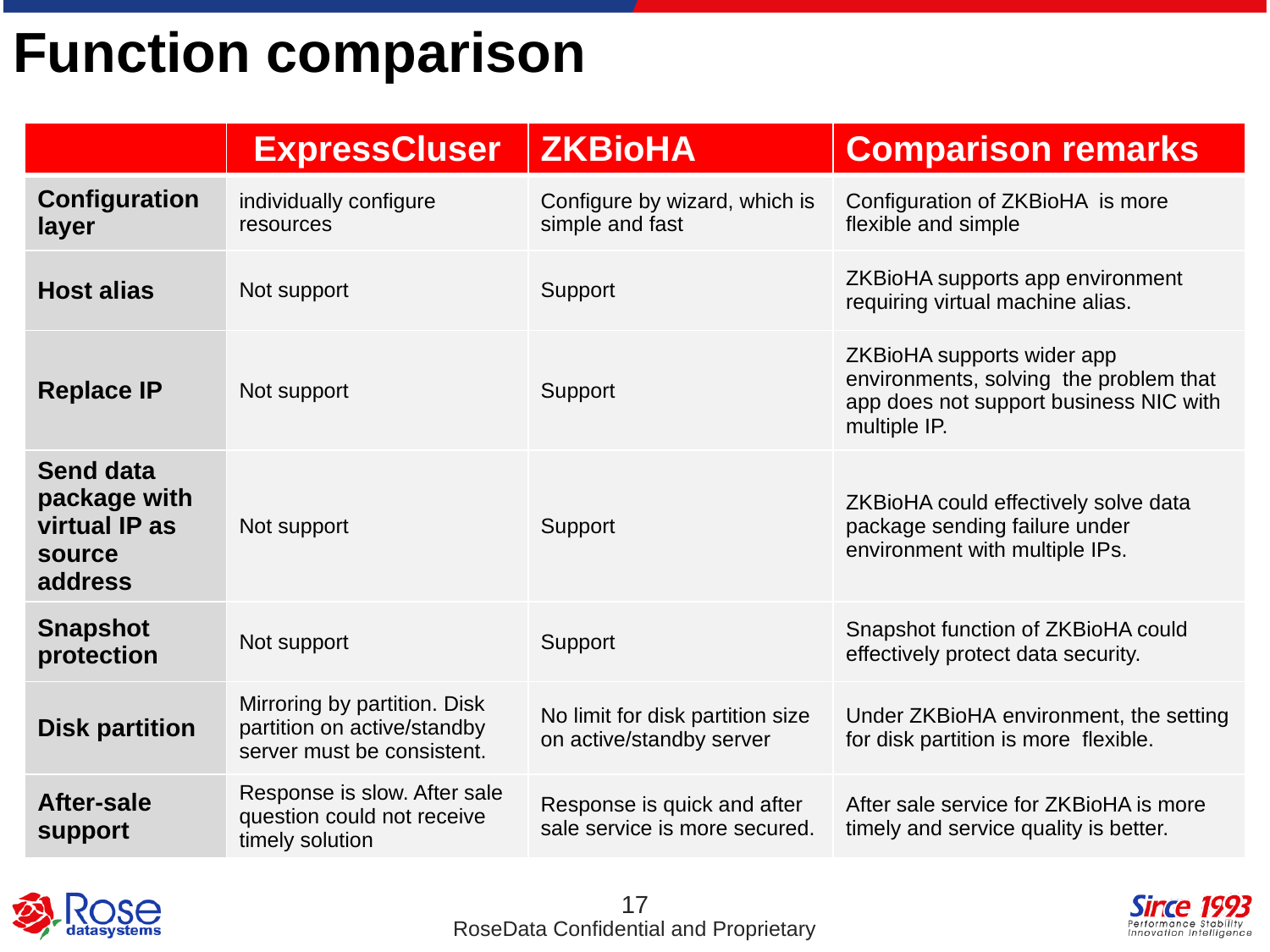

# Function comparison
|  | ExpressCluser | ZKBioHA | Comparison remarks |
| --- | --- | --- | --- |
| Configuration layer | individually configure resources | Configure by wizard, which is simple and fast | Configuration of ZKBioHA is more flexible and simple |
| Host alias | Not support | Support | ZKBioHA supports app environment requiring virtual machine alias. |
| Replace IP | Not support | Support | ZKBioHA supports wider app environments, solving the problem that app does not support business NIC with multiple IP. |
| Send data package with virtual IP as source address | Not support | Support | ZKBioHA could effectively solve data package sending failure under environment with multiple IPs. |
| Snapshot protection | Not support | Support | Snapshot function of ZKBioHA could effectively protect data security. |
| Disk partition | Mirroring by partition. Disk partition on active/standby server must be consistent. | No limit for disk partition size on active/standby server | Under ZKBioHA environment, the setting for disk partition is more flexible. |
| After-sale support | Response is slow. After sale question could not receive timely solution | Response is quick and after sale service is more secured. | After sale service for ZKBioHA is more timely and service quality is better. |
17
RoseData Confidential and Proprietary